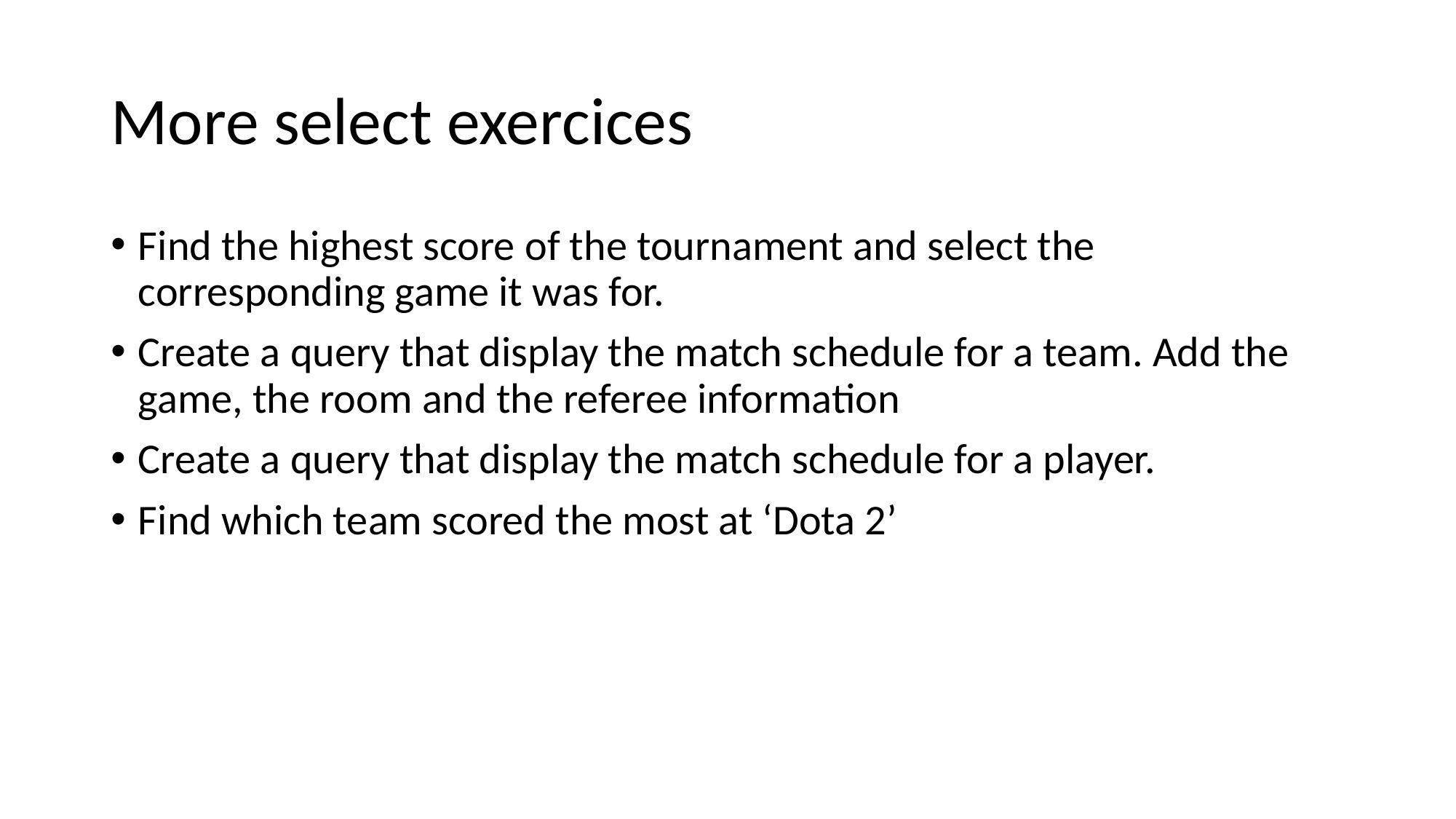

# More select exercices
Find the highest score of the tournament and select the corresponding game it was for.
Create a query that display the match schedule for a team. Add the game, the room and the referee information
Create a query that display the match schedule for a player.
Find which team scored the most at ‘Dota 2’